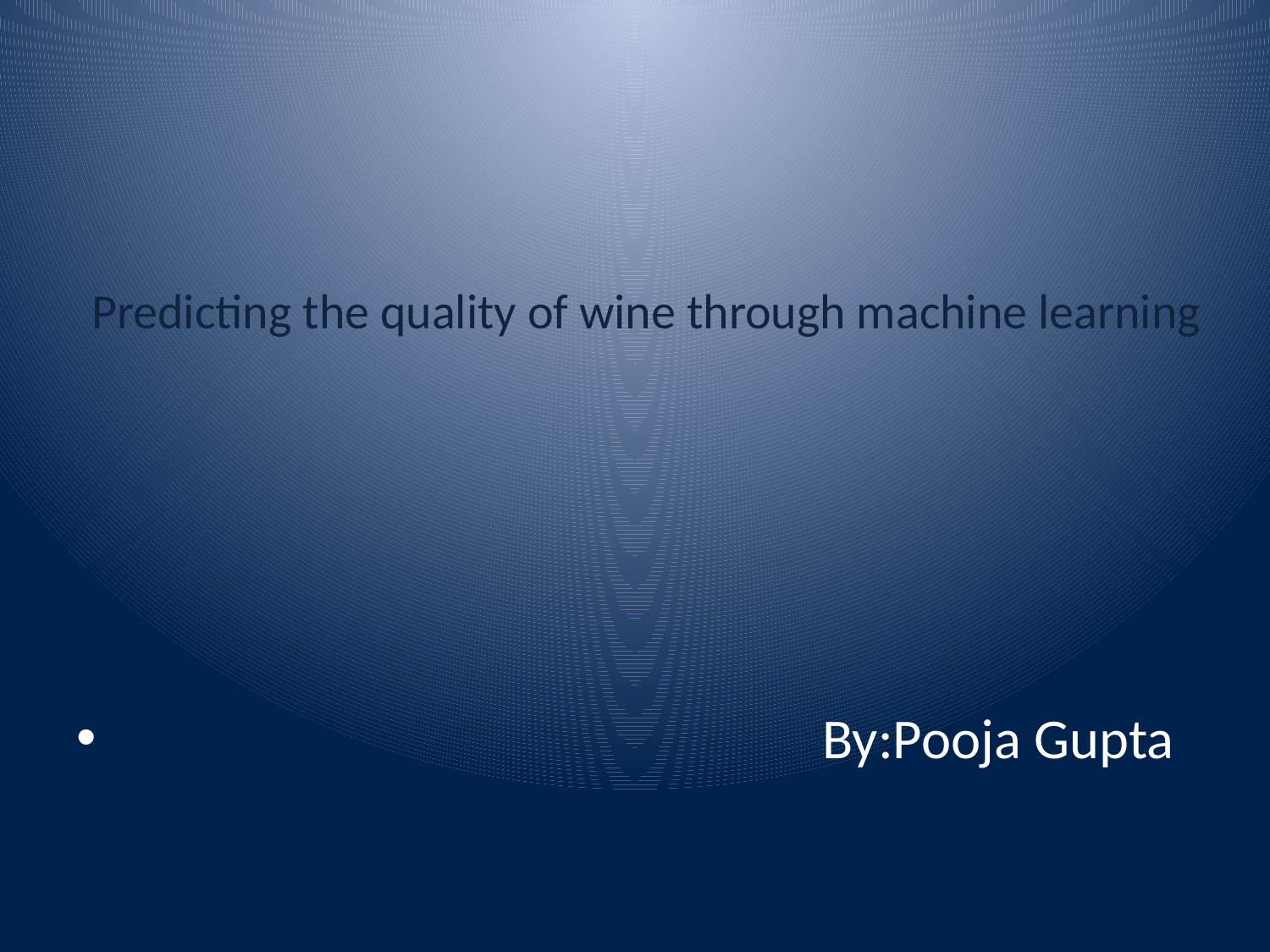

By:Pooja Gupta
# Predicting the quality of wine through machine learning